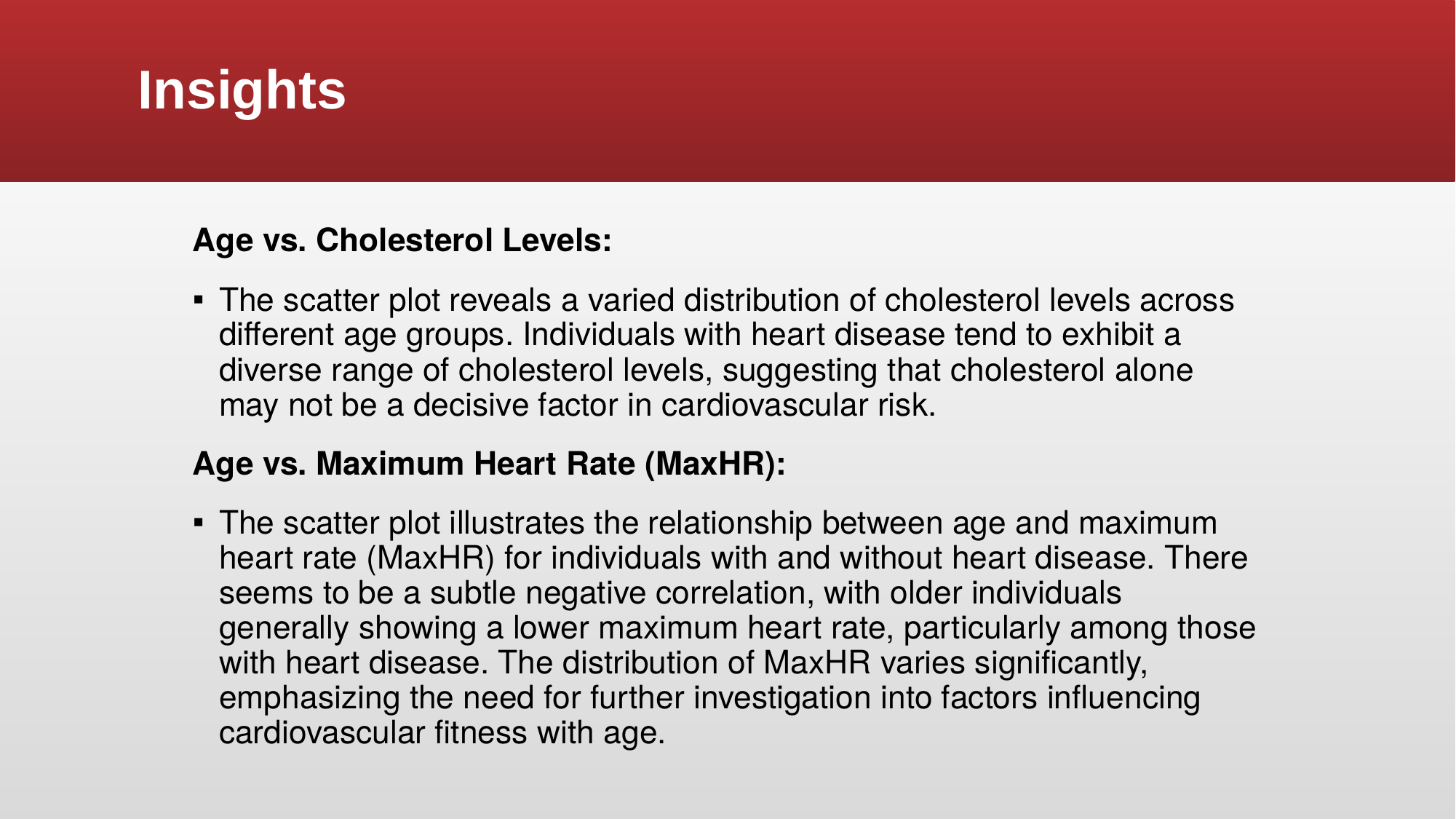

# Insights
Age vs. Cholesterol Levels:
The scatter plot reveals a varied distribution of cholesterol levels across different age groups. Individuals with heart disease tend to exhibit a diverse range of cholesterol levels, suggesting that cholesterol alone may not be a decisive factor in cardiovascular risk.
Age vs. Maximum Heart Rate (MaxHR):
The scatter plot illustrates the relationship between age and maximum heart rate (MaxHR) for individuals with and without heart disease. There seems to be a subtle negative correlation, with older individuals generally showing a lower maximum heart rate, particularly among those with heart disease. The distribution of MaxHR varies significantly, emphasizing the need for further investigation into factors influencing cardiovascular fitness with age.